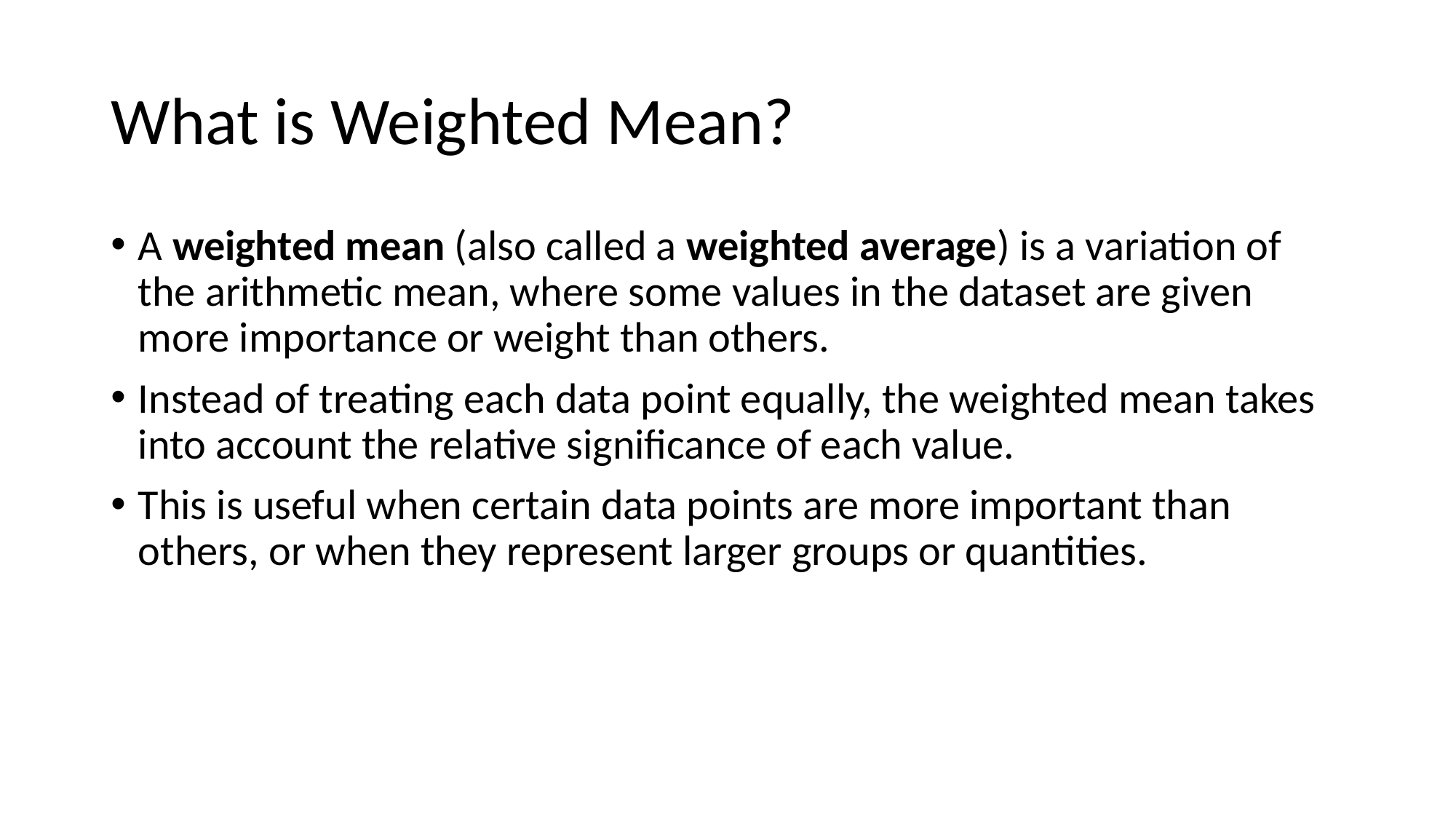

# What is Weighted Mean?
A weighted mean (also called a weighted average) is a variation of the arithmetic mean, where some values in the dataset are given more importance or weight than others.
Instead of treating each data point equally, the weighted mean takes into account the relative significance of each value.
This is useful when certain data points are more important than others, or when they represent larger groups or quantities.